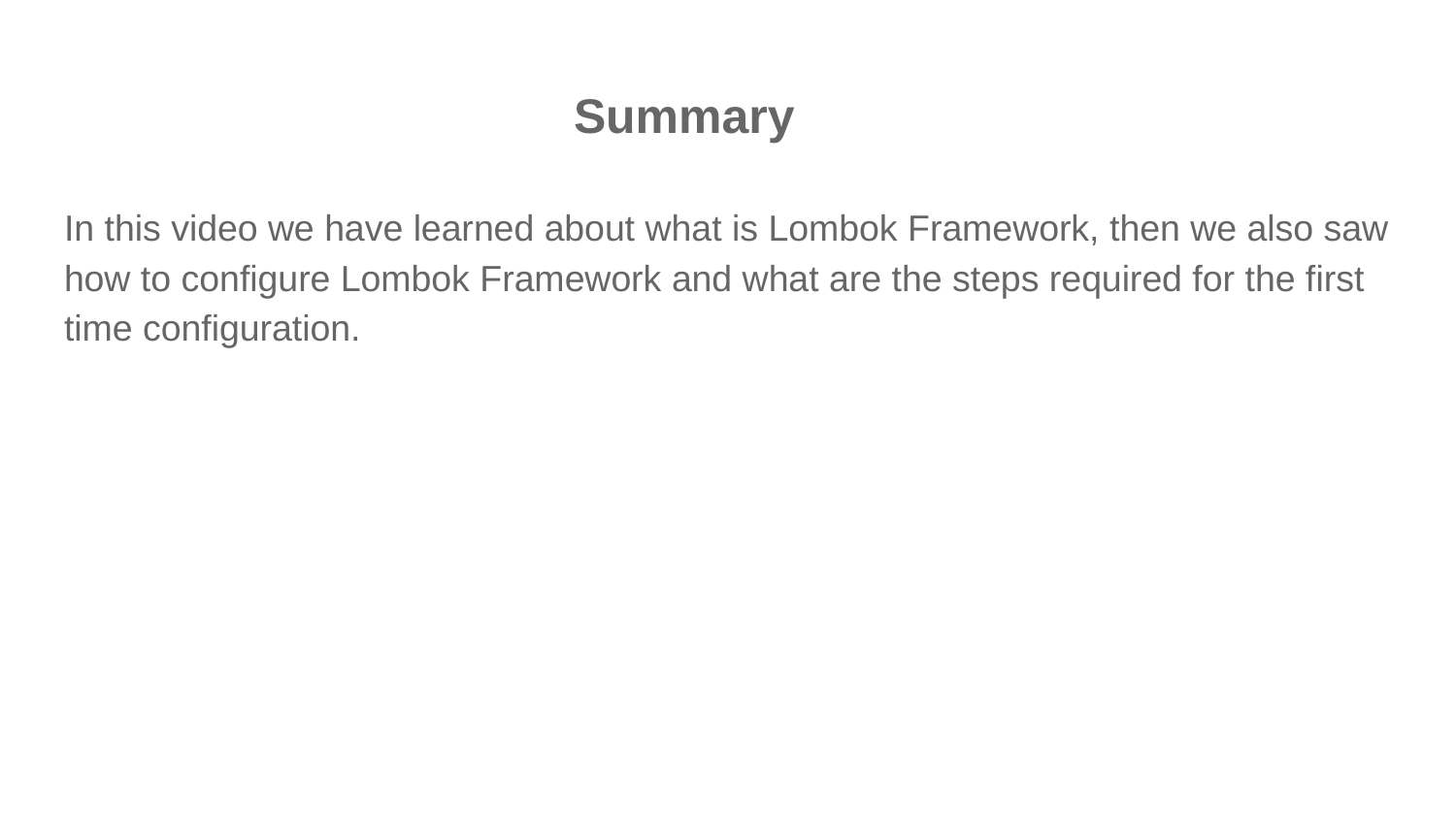

# Summary
In this video we have learned about what is Lombok Framework, then we also saw how to configure Lombok Framework and what are the steps required for the first time configuration.